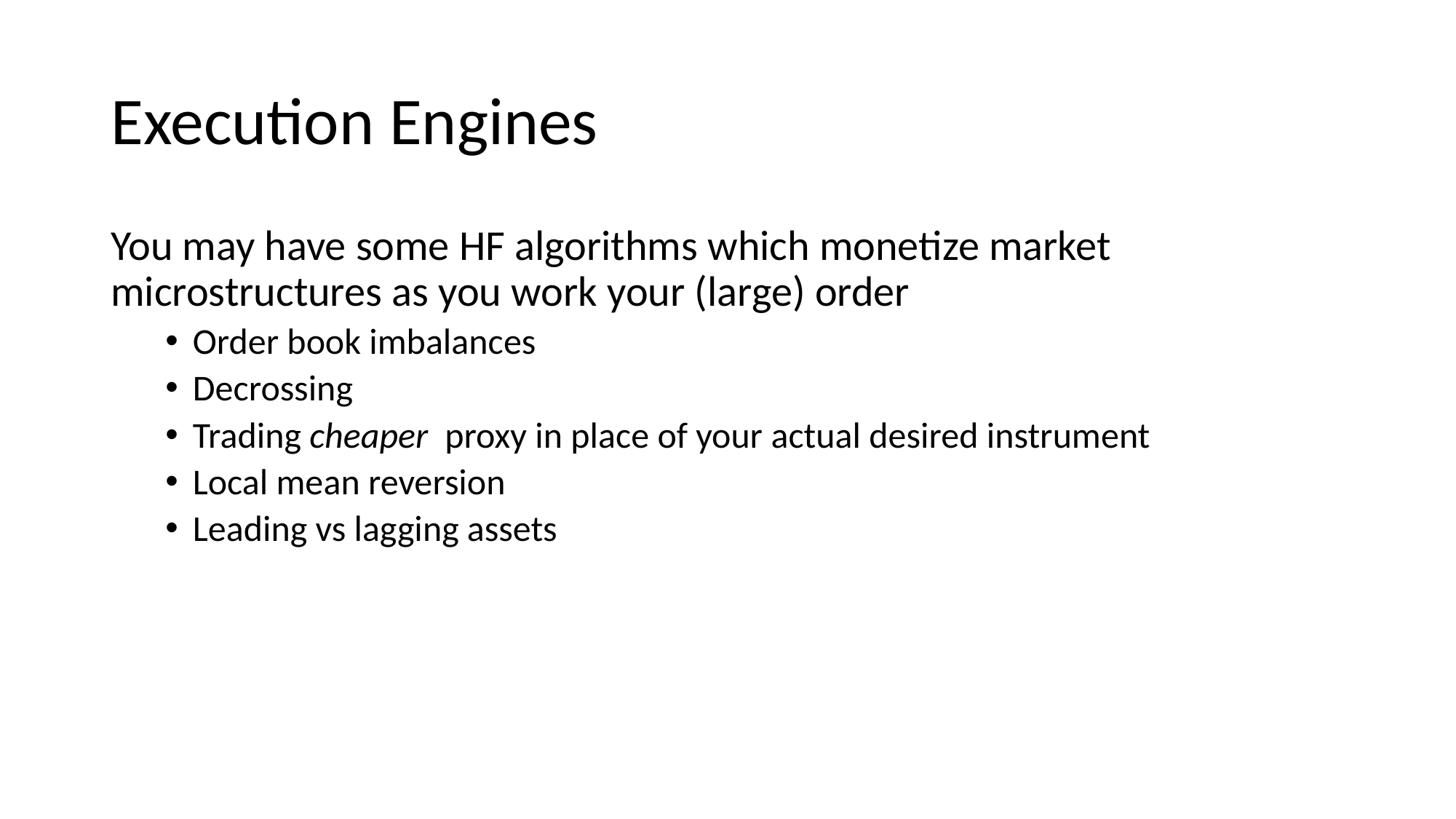

# Execution Engines
You may have some HF algorithms which monetize market microstructures as you work your (large) order
Order book imbalances
Decrossing
Trading cheaper  proxy in place of your actual desired instrument
Local mean reversion
Leading vs lagging assets